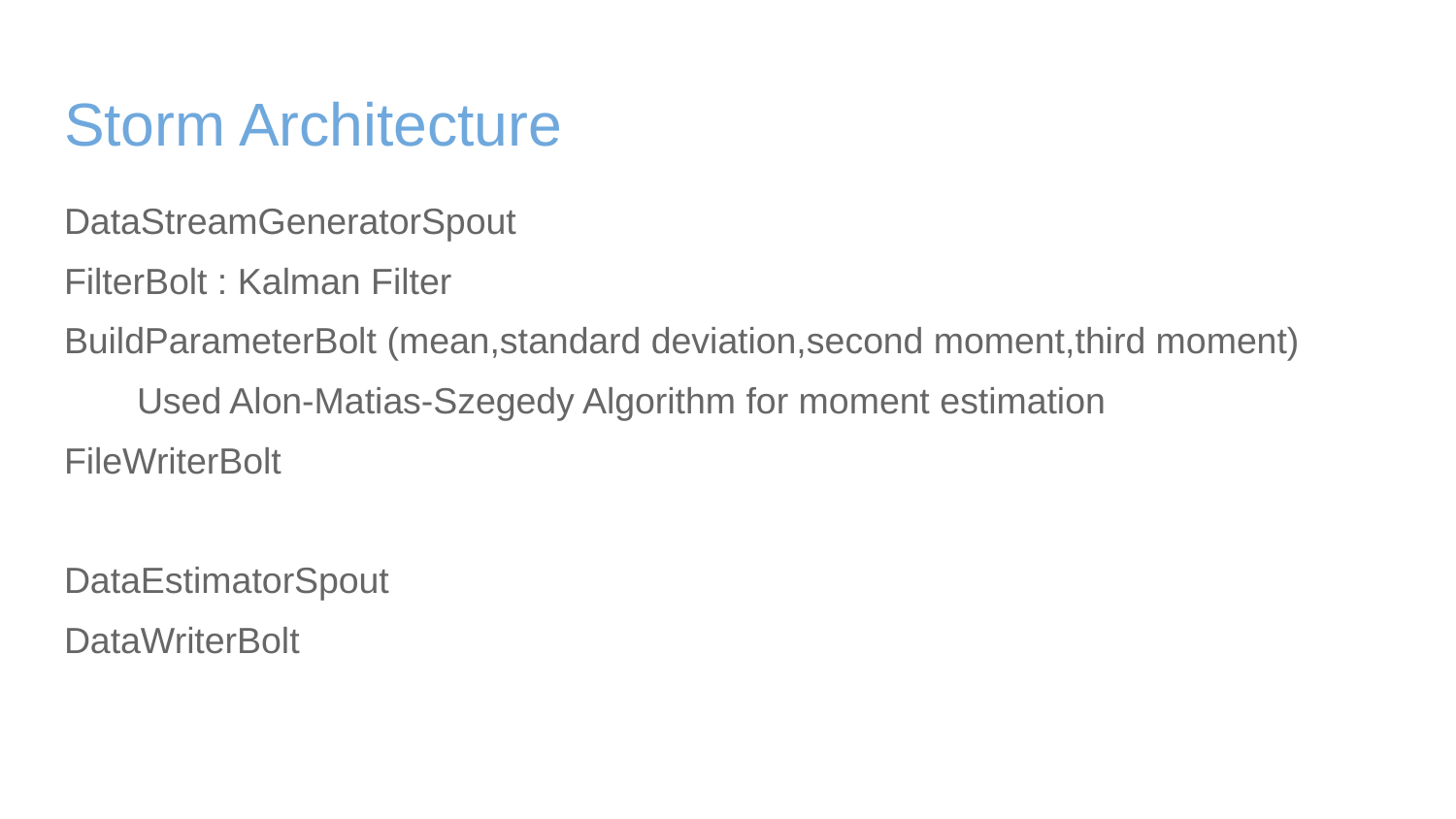

# Storm Architecture
DataStreamGeneratorSpout
FilterBolt : Kalman Filter
BuildParameterBolt (mean,standard deviation,second moment,third moment)
Used Alon-Matias-Szegedy Algorithm for moment estimation
FileWriterBolt

DataEstimatorSpout
DataWriterBolt